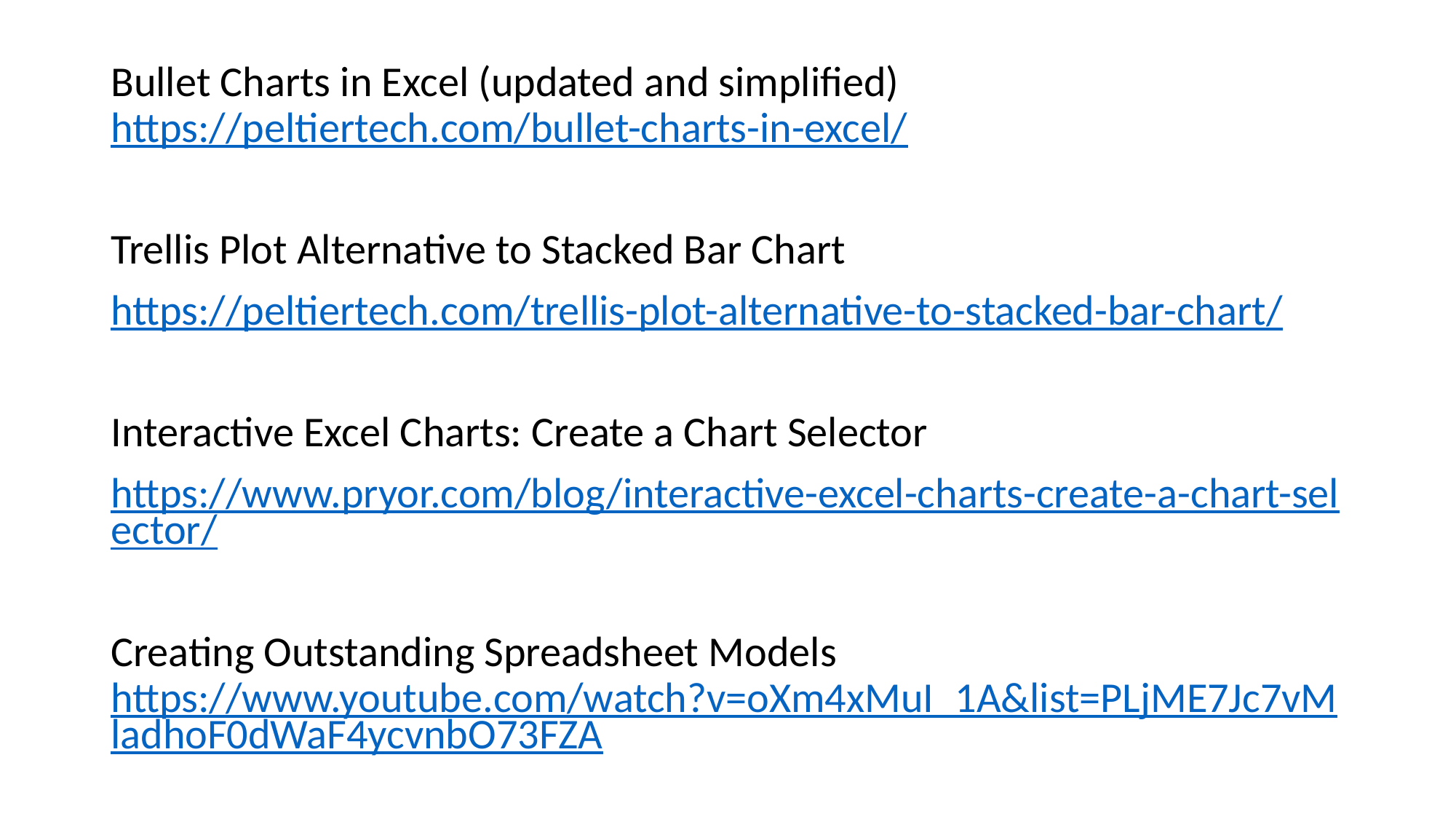

Bullet Charts in Excel (updated and simplified)
https://peltiertech.com/bullet-charts-in-excel/

Trellis Plot Alternative to Stacked Bar Chart
https://peltiertech.com/trellis-plot-alternative-to-stacked-bar-chart/

Interactive Excel Charts: Create a Chart Selector
https://www.pryor.com/blog/interactive-excel-charts-create-a-chart-selector/

Creating Outstanding Spreadsheet Models
https://www.youtube.com/watch?v=oXm4xMuI_1A&list=PLjME7Jc7vMladhoF0dWaF4ycvnbO73FZA